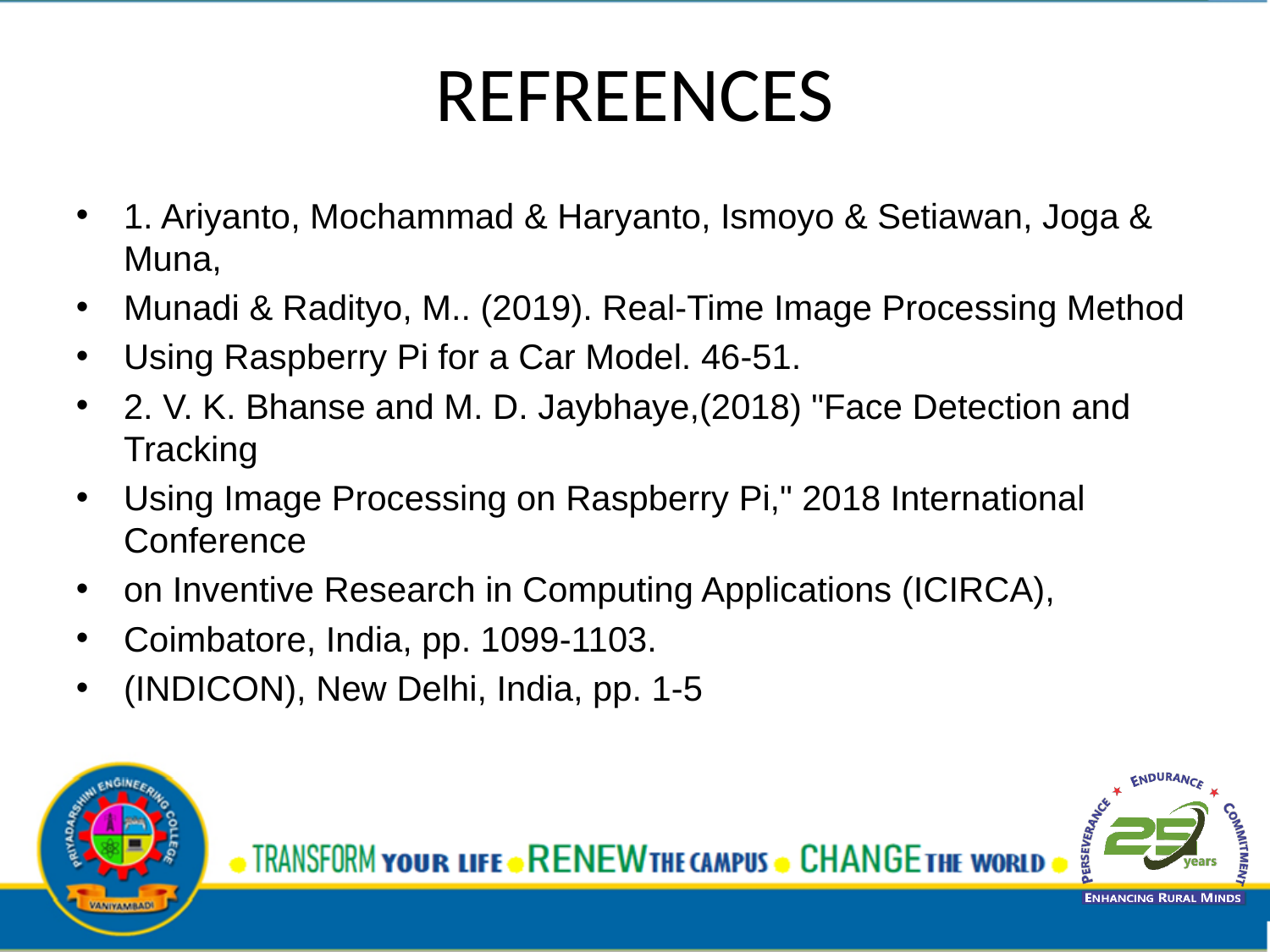

# REFREENCES

1. Ariyanto, Mochammad & Haryanto, Ismoyo & Setiawan, Joga & Muna,
Munadi & Radityo, M.. (2019). Real-Time Image Processing Method
Using Raspberry Pi for a Car Model. 46-51.
2. V. K. Bhanse and M. D. Jaybhaye,(2018) "Face Detection and Tracking
Using Image Processing on Raspberry Pi," 2018 International Conference
on Inventive Research in Computing Applications (ICIRCA),
Coimbatore, India, pp. 1099-1103.
(INDICON), New Delhi, India, pp. 1-5